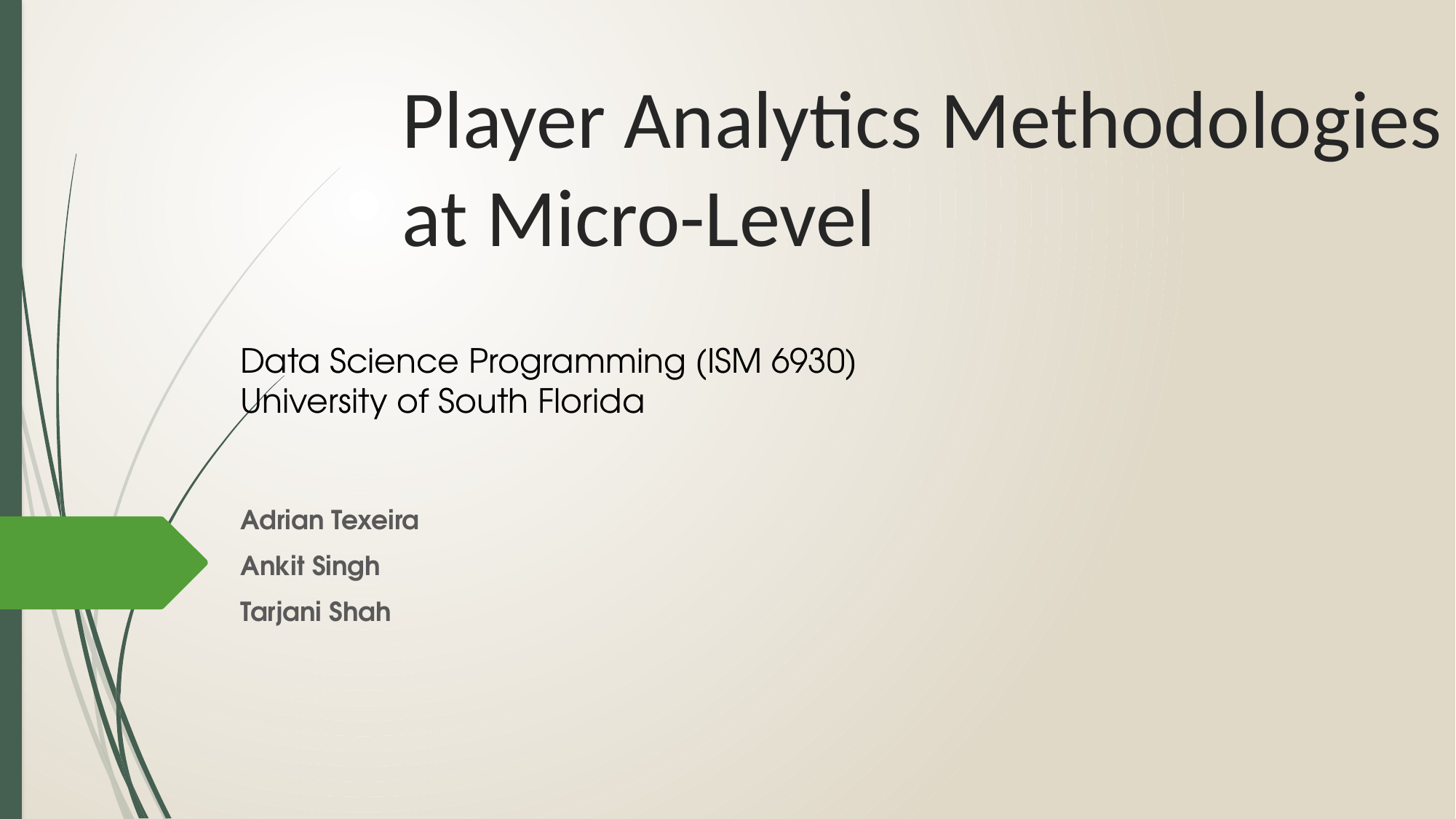

# Player Analytics Methodologies at Micro-Level
Data Science Programming (ISM 6930)
University of South Florida
Adrian Texeira
Ankit Singh
Tarjani Shah